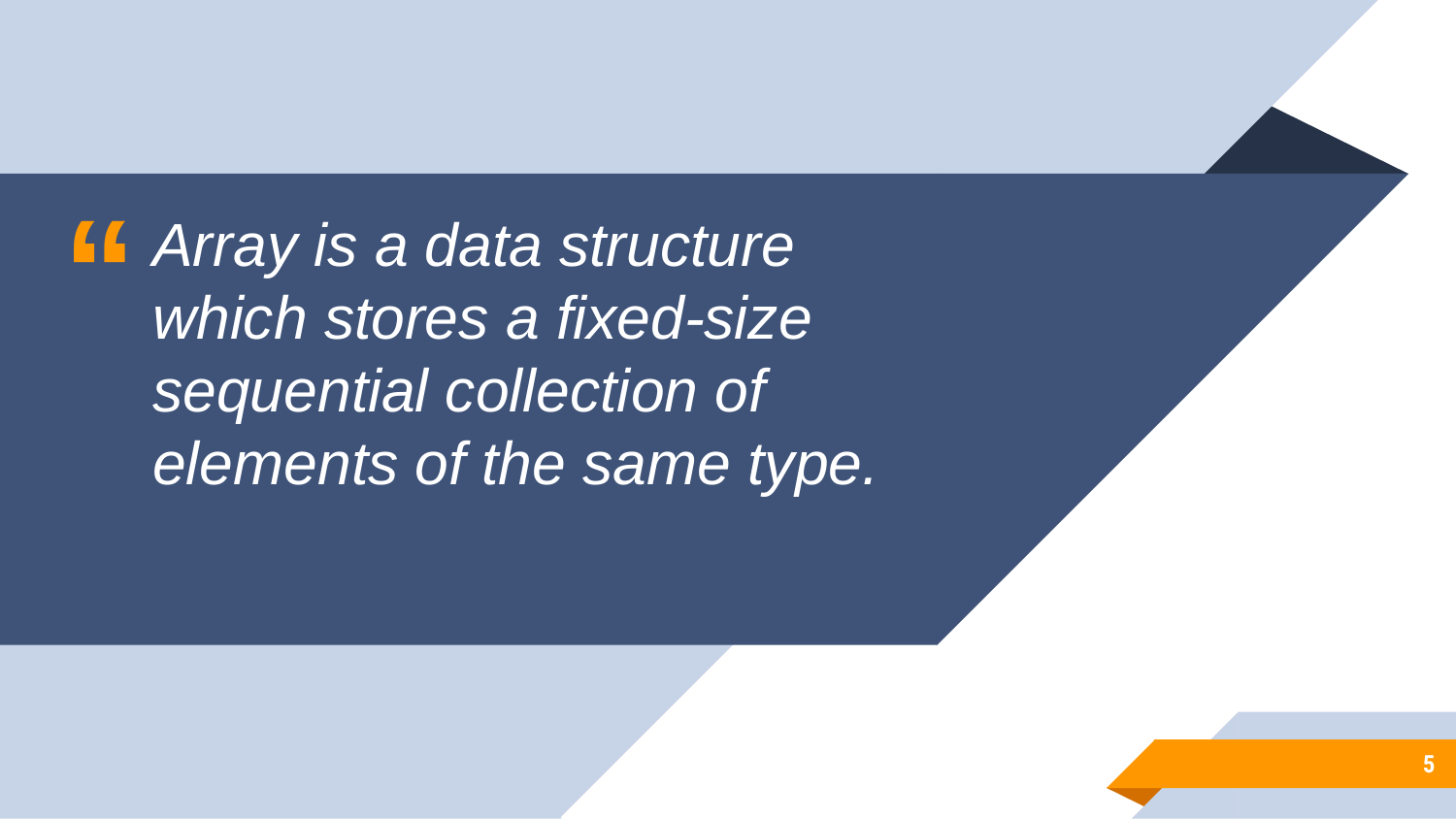

Array is a data structure which stores a fixed-size sequential collection of elements of the same type.
5